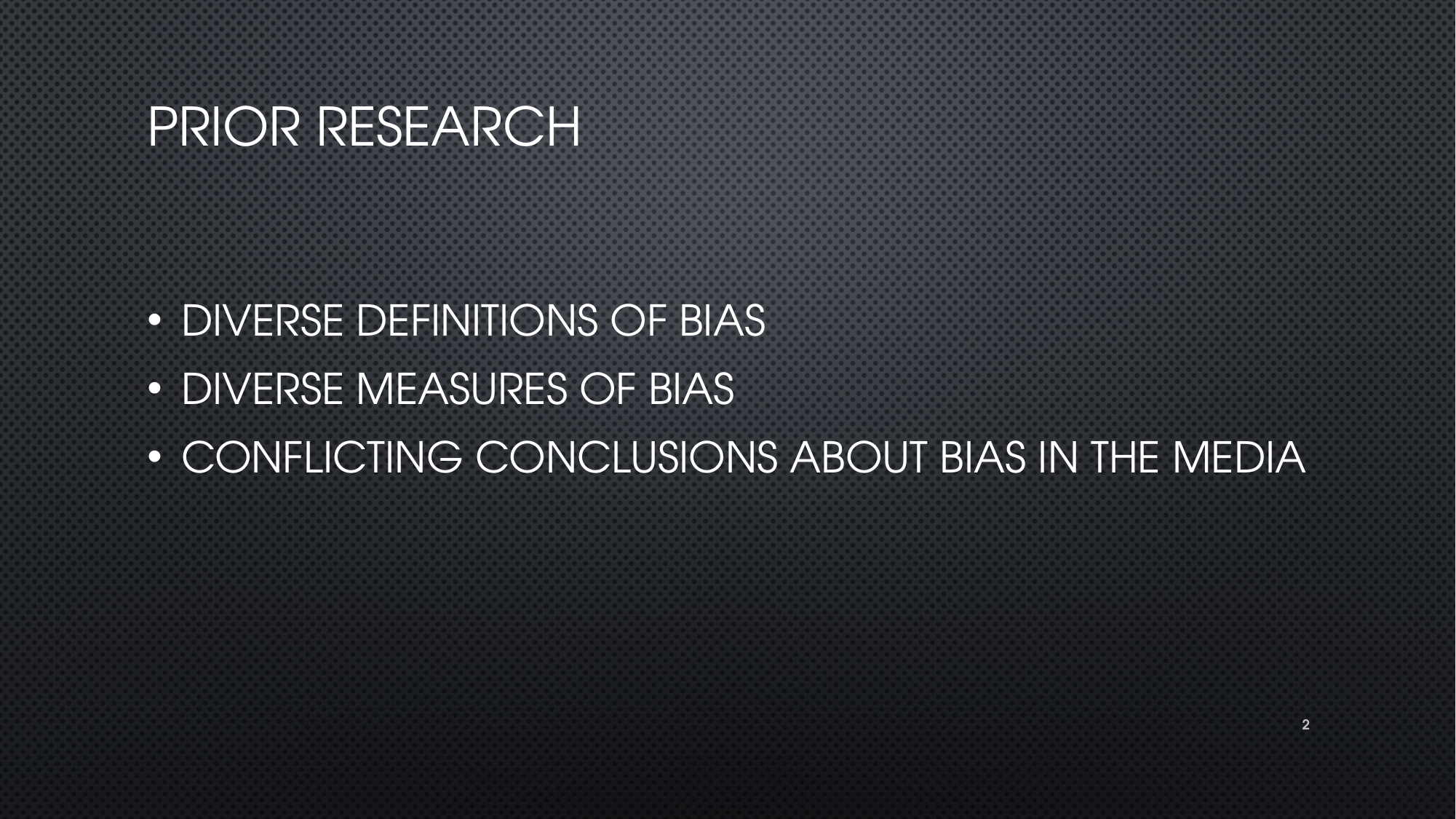

# Prior Research
Diverse definitions of Bias
Diverse measures of bias
Conflicting conclusions about bias in the media

2